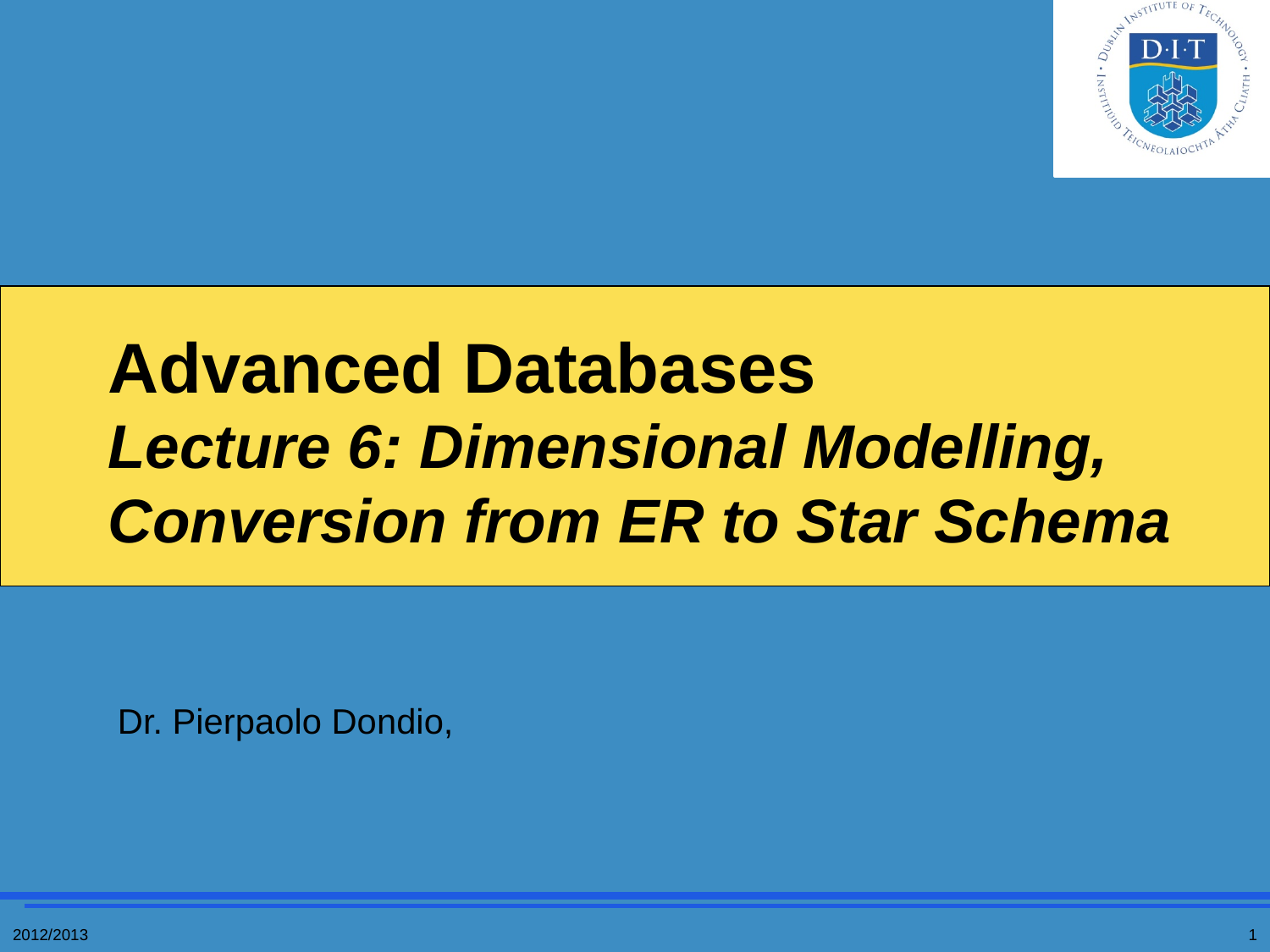

# Advanced Databases Lecture 6: Dimensional Modelling, Conversion from ER to Star Schema
Dr. Pierpaolo Dondio,

2012/2013
1